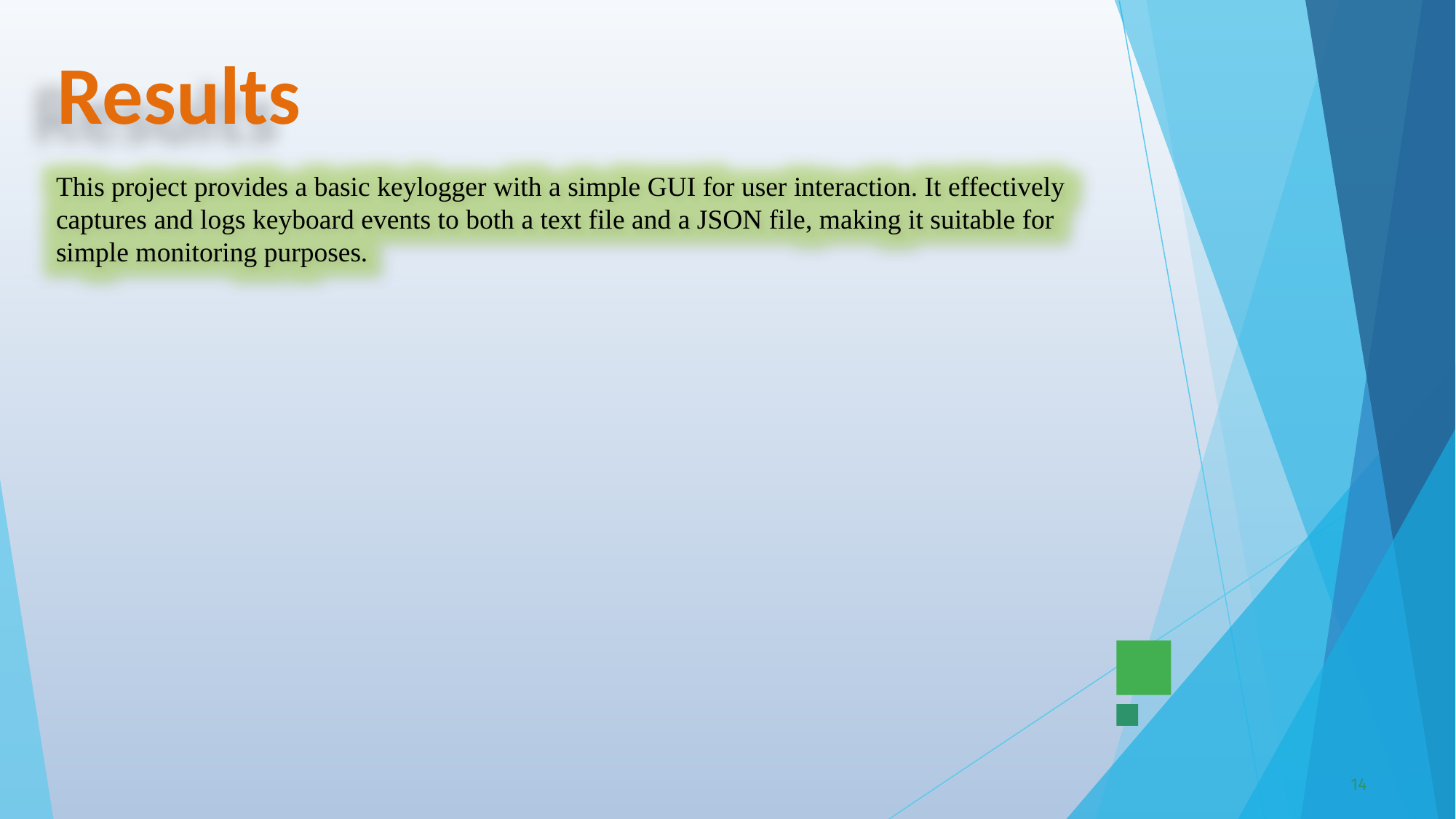

Results
This project provides a basic keylogger with a simple GUI for user interaction. It effectively captures and logs keyboard events to both a text file and a JSON file, making it suitable for simple monitoring purposes.

14